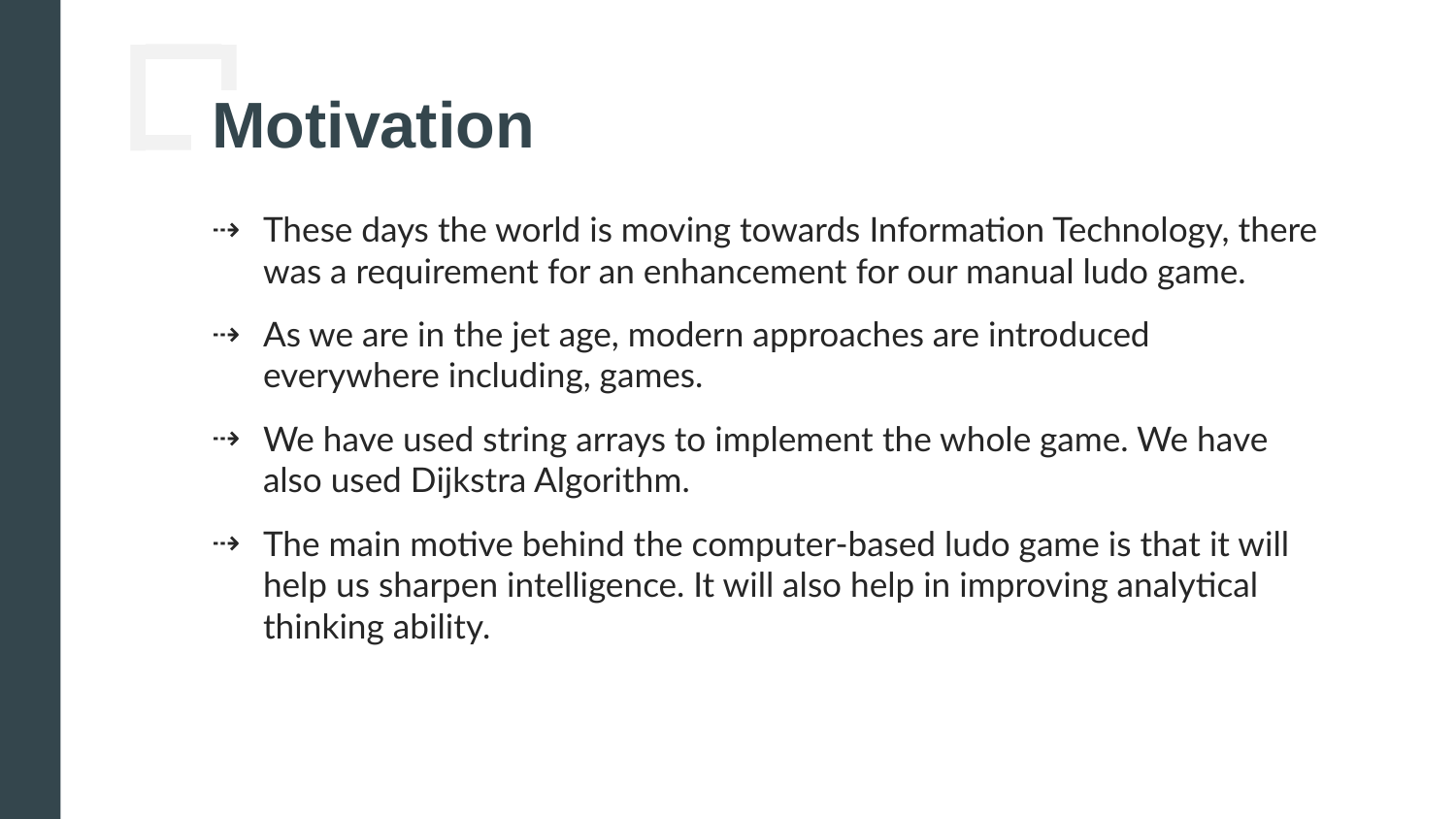

# Motivation
These days the world is moving towards Information Technology, there was a requirement for an enhancement for our manual ludo game.
As we are in the jet age, modern approaches are introduced everywhere including, games.
We have used string arrays to implement the whole game. We have also used Dijkstra Algorithm.
The main motive behind the computer-based ludo game is that it will help us sharpen intelligence. It will also help in improving analytical thinking ability.